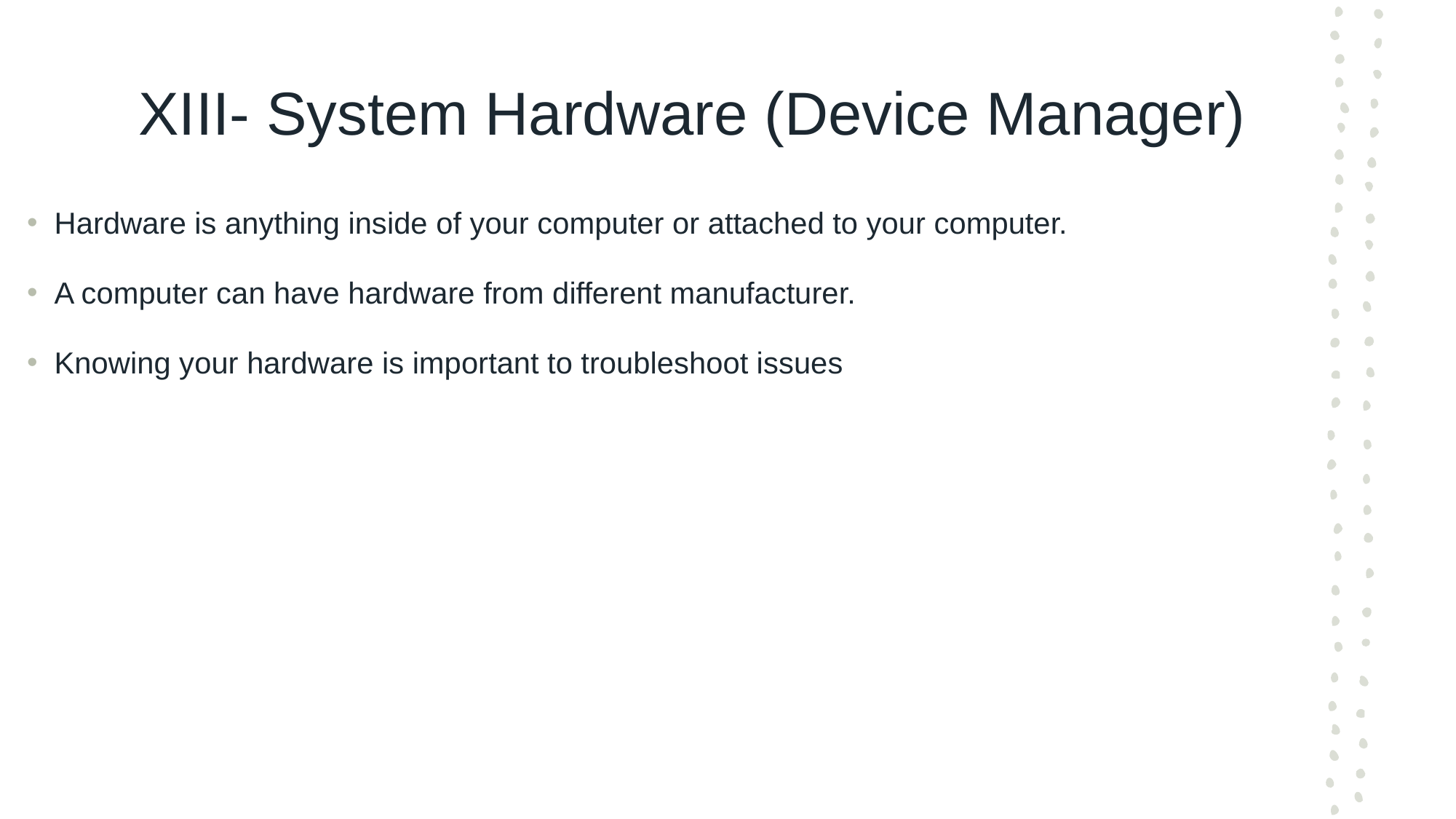

# XIII- System Hardware (Device Manager)
Hardware is anything inside of your computer or attached to your computer.
A computer can have hardware from different manufacturer.
Knowing your hardware is important to troubleshoot issues